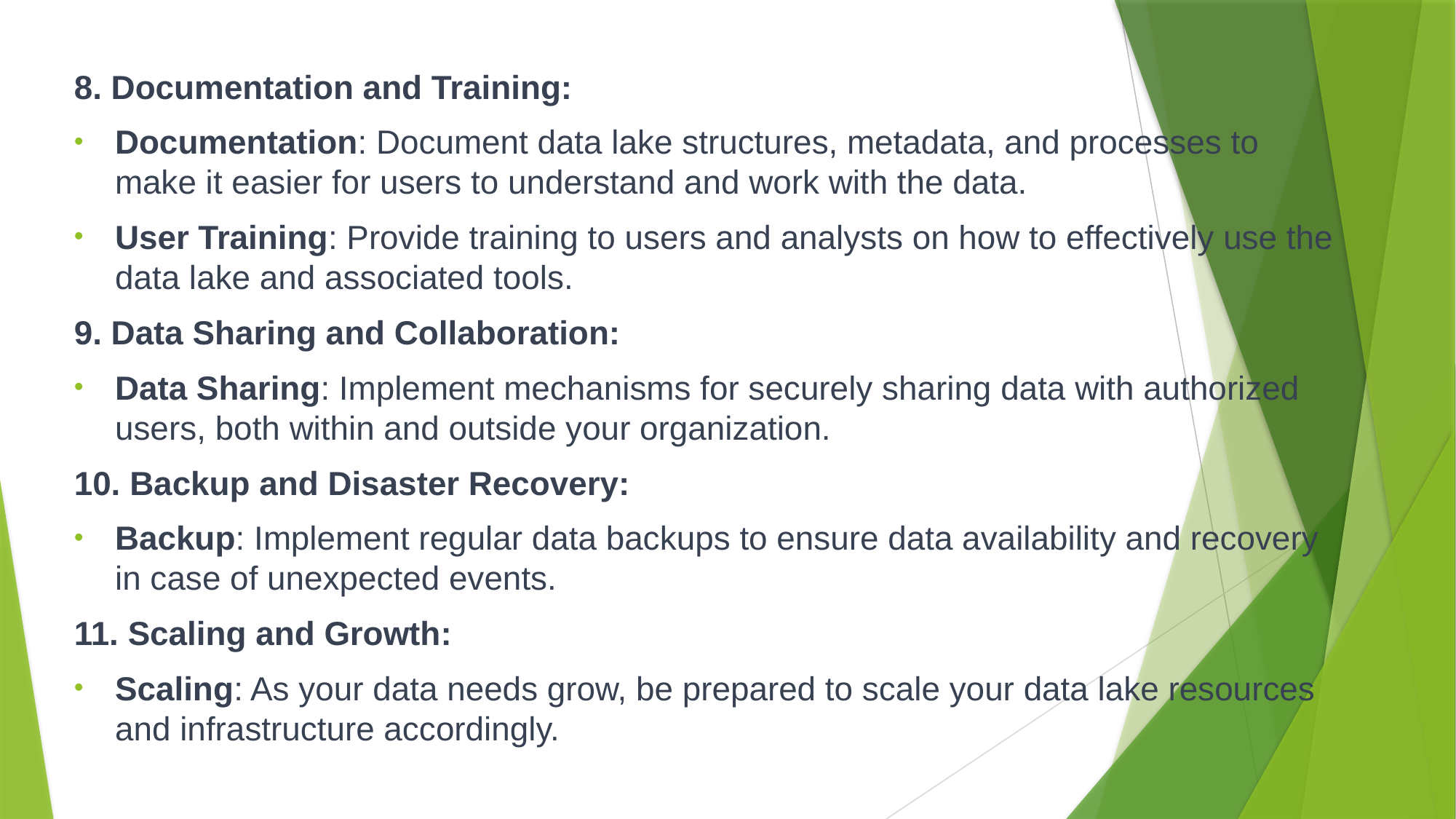

8. Documentation and Training:
Documentation: Document data lake structures, metadata, and processes to make it easier for users to understand and work with the data.
User Training: Provide training to users and analysts on how to effectively use the data lake and associated tools.
9. Data Sharing and Collaboration:
Data Sharing: Implement mechanisms for securely sharing data with authorized users, both within and outside your organization.
10. Backup and Disaster Recovery:
Backup: Implement regular data backups to ensure data availability and recovery in case of unexpected events.
11. Scaling and Growth:
Scaling: As your data needs grow, be prepared to scale your data lake resources and infrastructure accordingly.